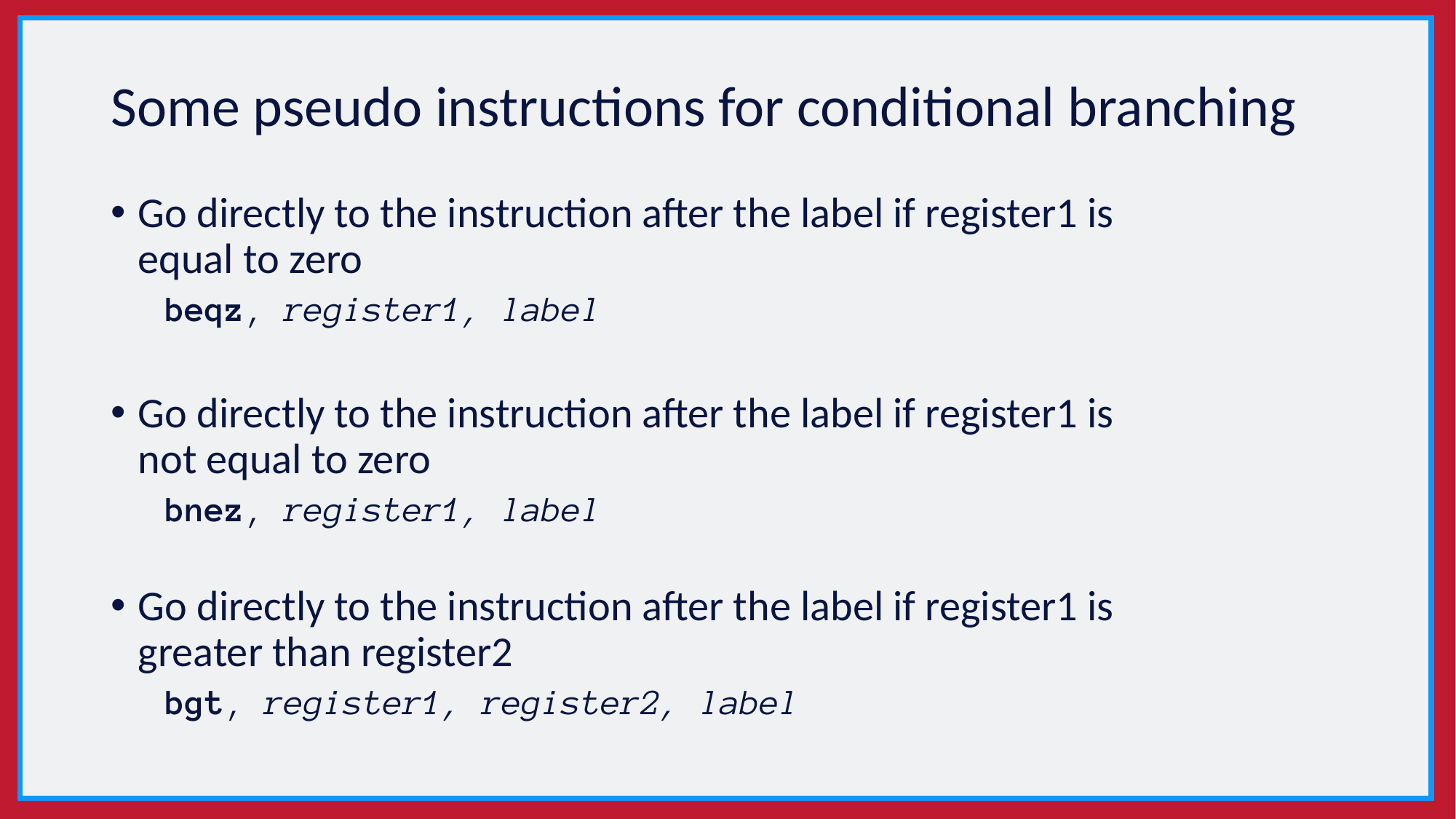

# Some pseudo instructions for conditional branching
Go directly to the instruction after the label if register1 is equal to zero
beqz, register1, label

Go directly to the instruction after the label if register1 is not equal to zero
bnez, register1, label
Go directly to the instruction after the label if register1 is greater than register2
bgt, register1, register2, label